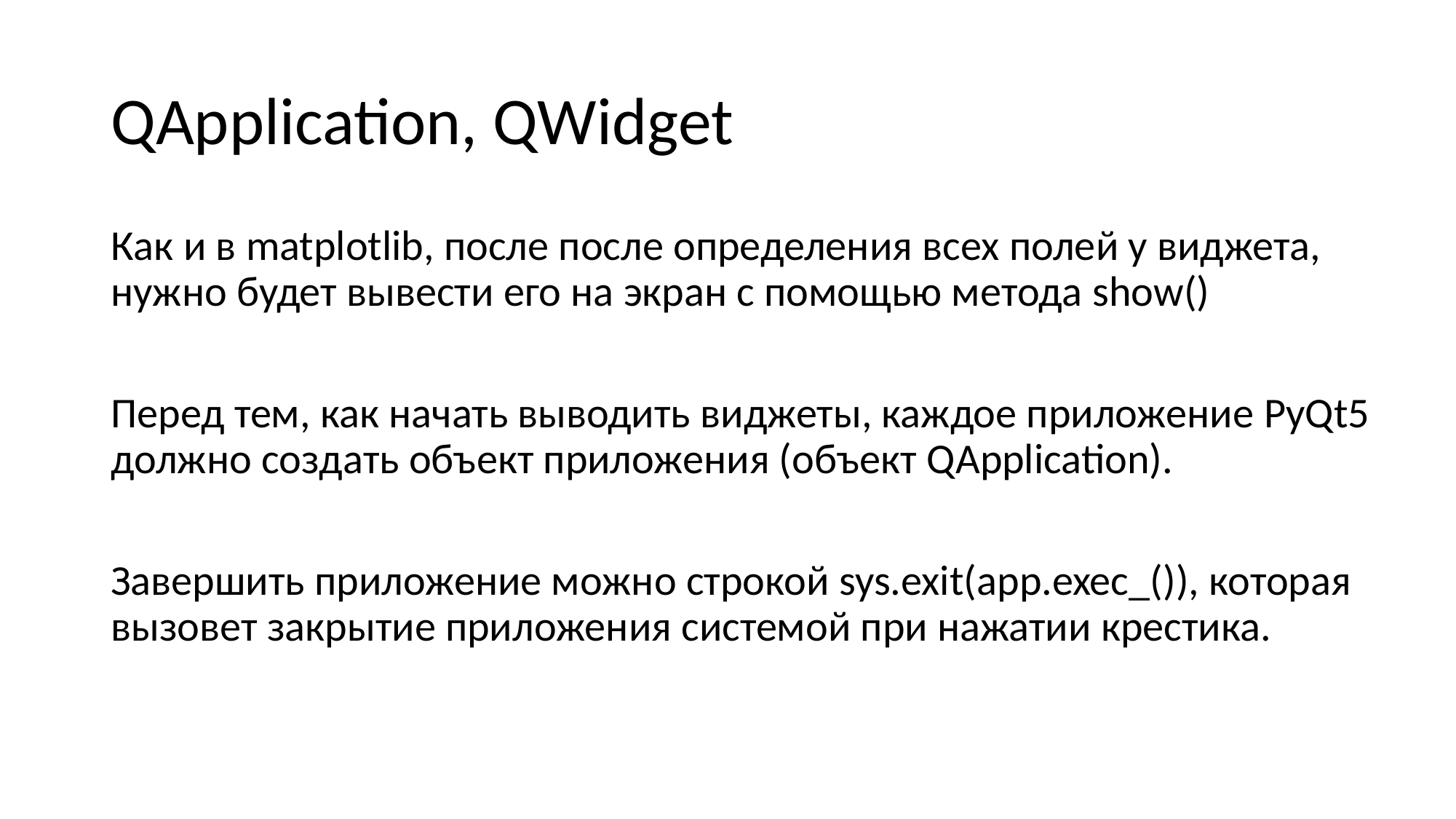

# QApplication, QWidget
Как и в matplotlib, после после определения всех полей у виджета, нужно будет вывести его на экран с помощью метода show()

Перед тем, как начать выводить виджеты, каждое приложение PyQt5 должно создать объект приложения (объект QApplication).

Завершить приложение можно строкой sys.exit(app.exec_()), которая вызовет закрытие приложения системой при нажатии крестика.